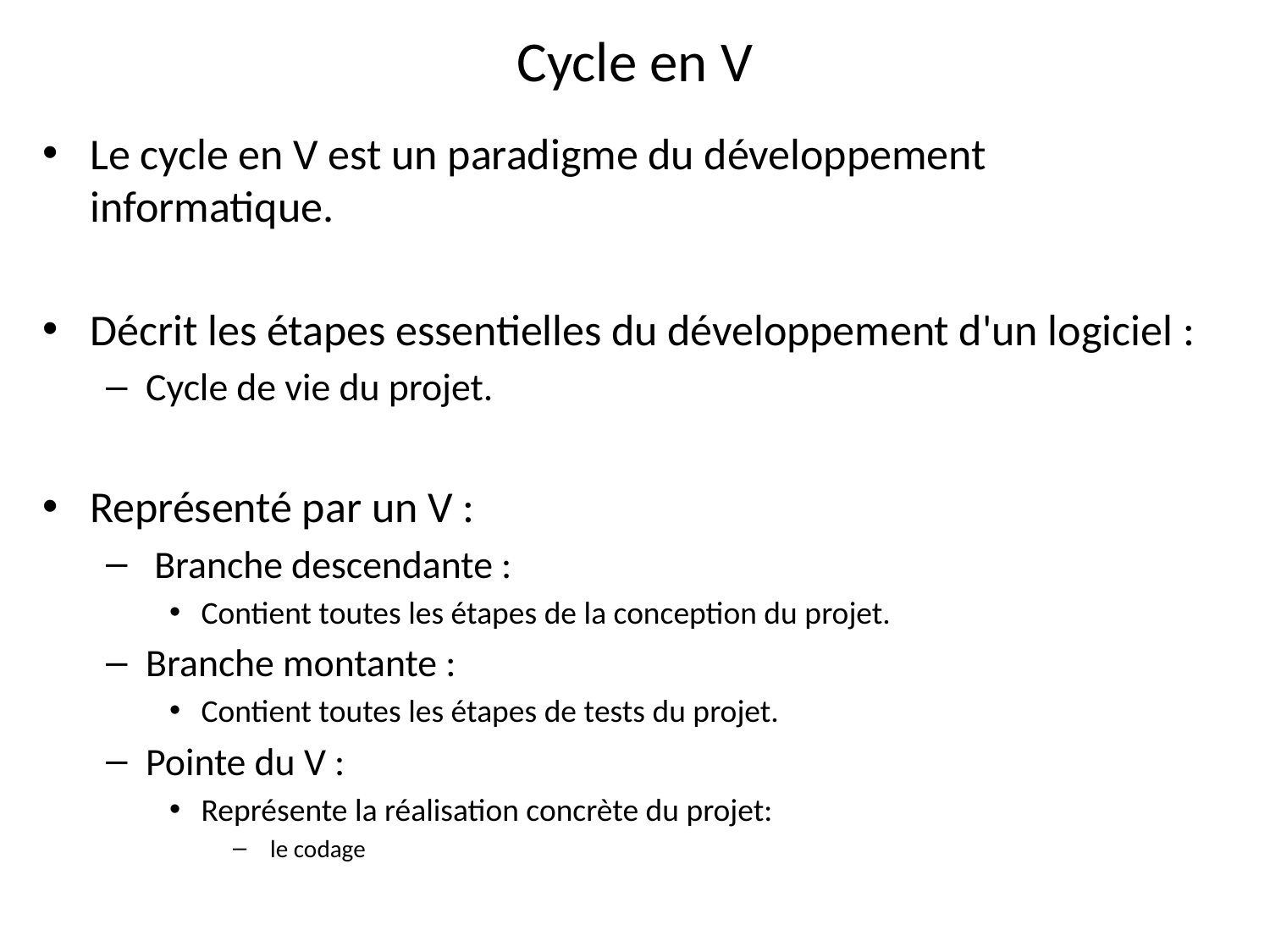

# Cycle en V
Le cycle en V est un paradigme du développement informatique.

Décrit les étapes essentielles du développement d'un logiciel :
Cycle de vie du projet.

Représenté par un V :
 Branche descendante :
Contient toutes les étapes de la conception du projet.
Branche montante :
Contient toutes les étapes de tests du projet.
Pointe du V :
Représente la réalisation concrète du projet:
 le codage